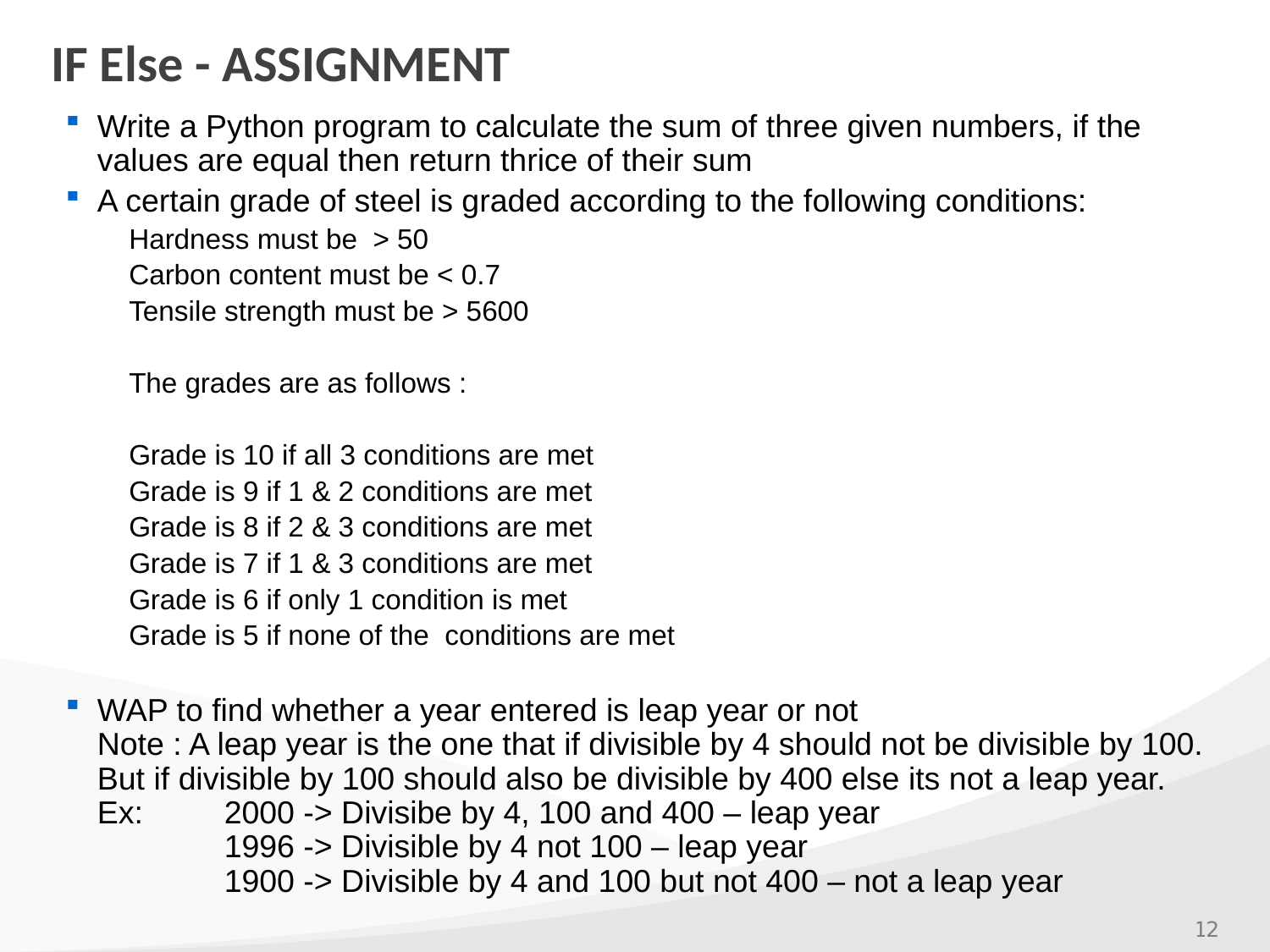

# IF Else - ASSIGNMENT
Write a Python program to calculate the sum of three given numbers, if the values are equal then return thrice of their sum
A certain grade of steel is graded according to the following conditions:
Hardness must be  > 50
Carbon content must be < 0.7
Tensile strength must be > 5600

The grades are as follows :

Grade is 10 if all 3 conditions are met
Grade is 9 if 1 & 2 conditions are met
Grade is 8 if 2 & 3 conditions are met
Grade is 7 if 1 & 3 conditions are met
Grade is 6 if only 1 condition is met
Grade is 5 if none of the  conditions are met

WAP to find whether a year entered is leap year or not
Note : A leap year is the one that if divisible by 4 should not be divisible by 100.
But if divisible by 100 should also be divisible by 400 else its not a leap year.
Ex: 	2000 -> Divisibe by 4, 100 and 400 – leap year
	1996 -> Divisible by 4 not 100 – leap year
	1900 -> Divisible by 4 and 100 but not 400 – not a leap year